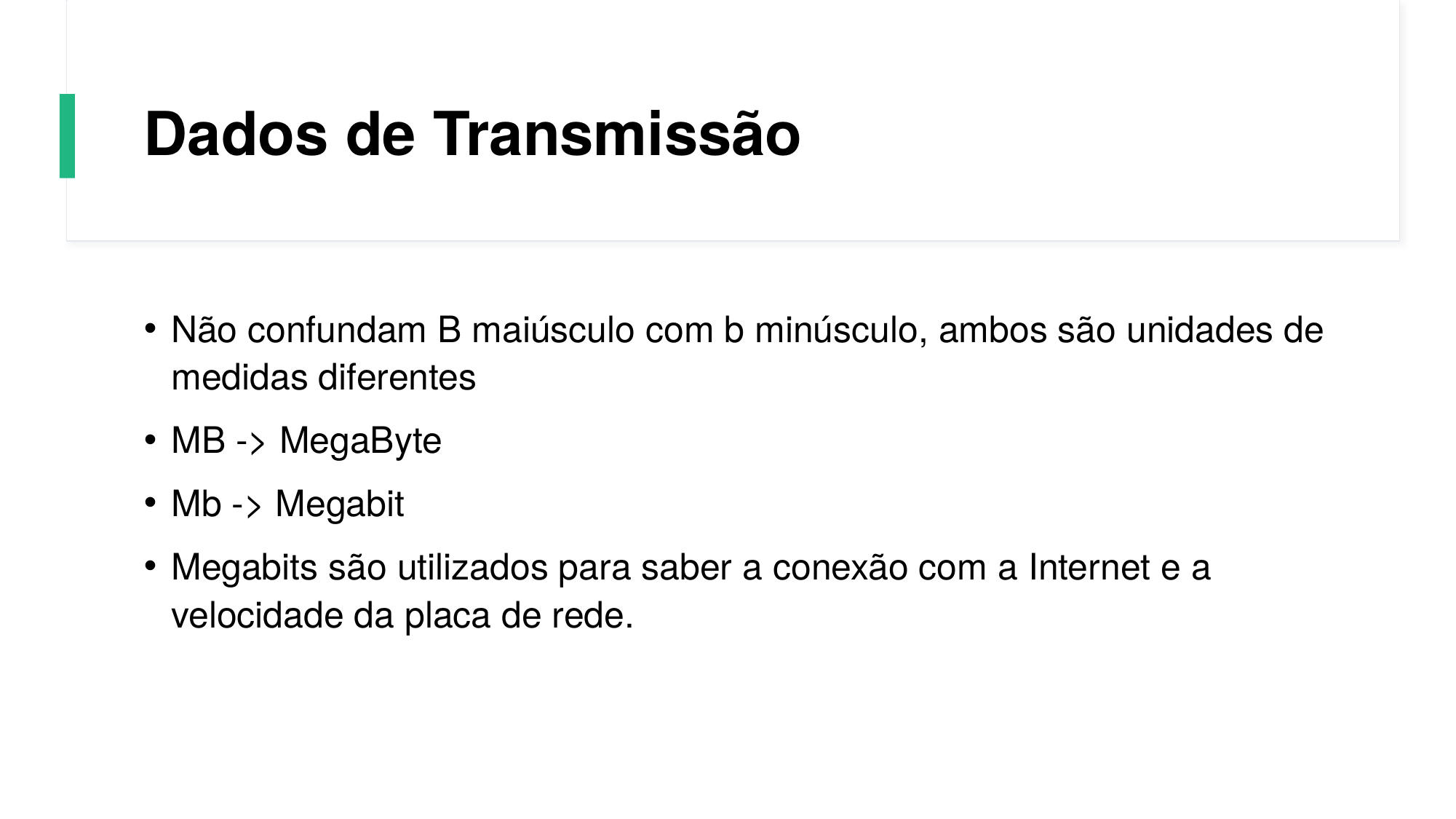

# Dados de Transmissão
Não confundam B maiúsculo com b minúsculo, ambos são unidades de medidas diferentes
MB -> MegaByte
Mb -> Megabit
Megabits são utilizados para saber a conexão com a Internet e a velocidade da placa de rede.